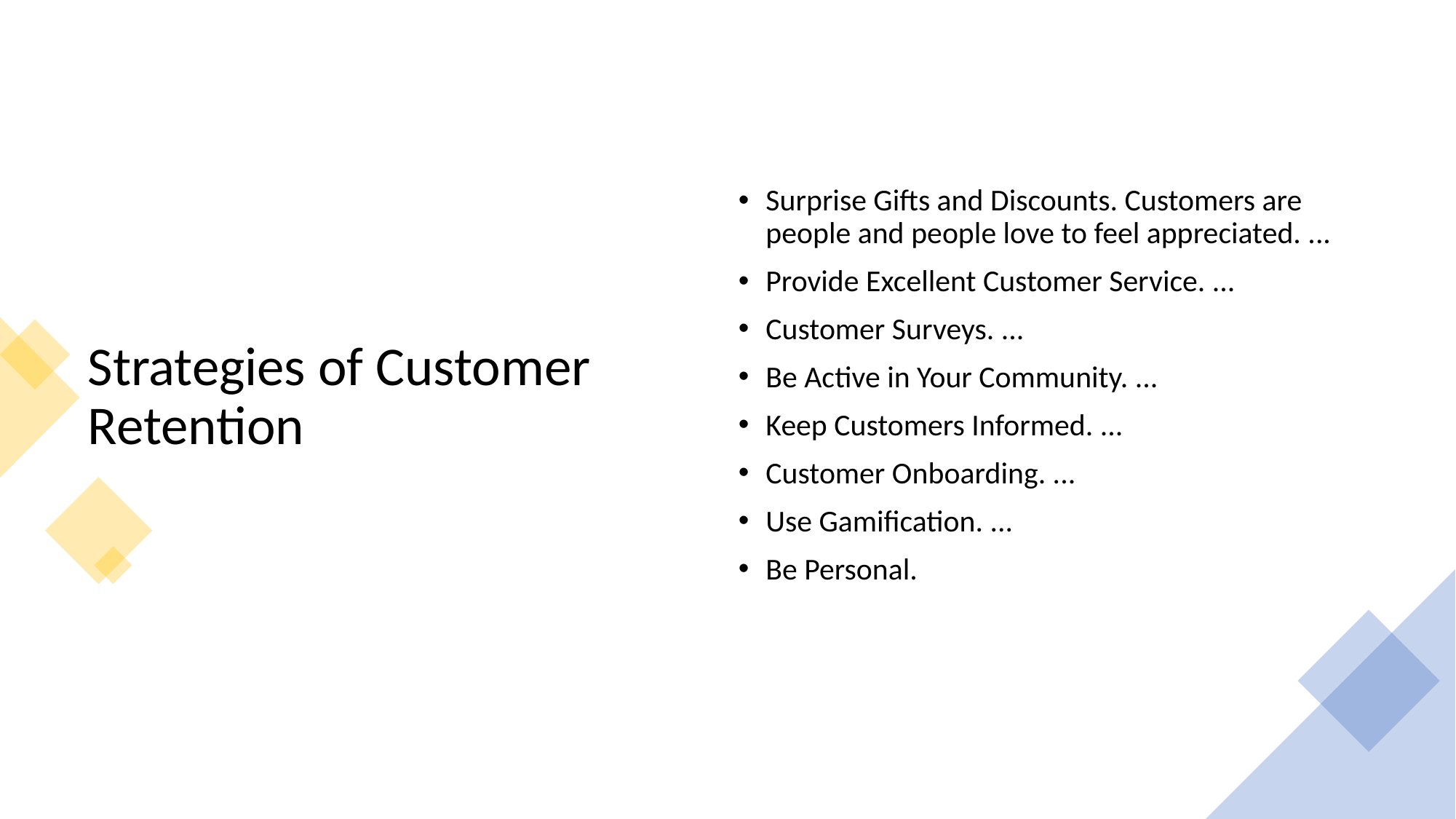

# Strategies of Customer Retention
Surprise Gifts and Discounts. Customers are people and people love to feel appreciated. ...
Provide Excellent Customer Service. ...
Customer Surveys. ...
Be Active in Your Community. ...
Keep Customers Informed. ...
Customer Onboarding. ...
Use Gamification. ...
Be Personal.